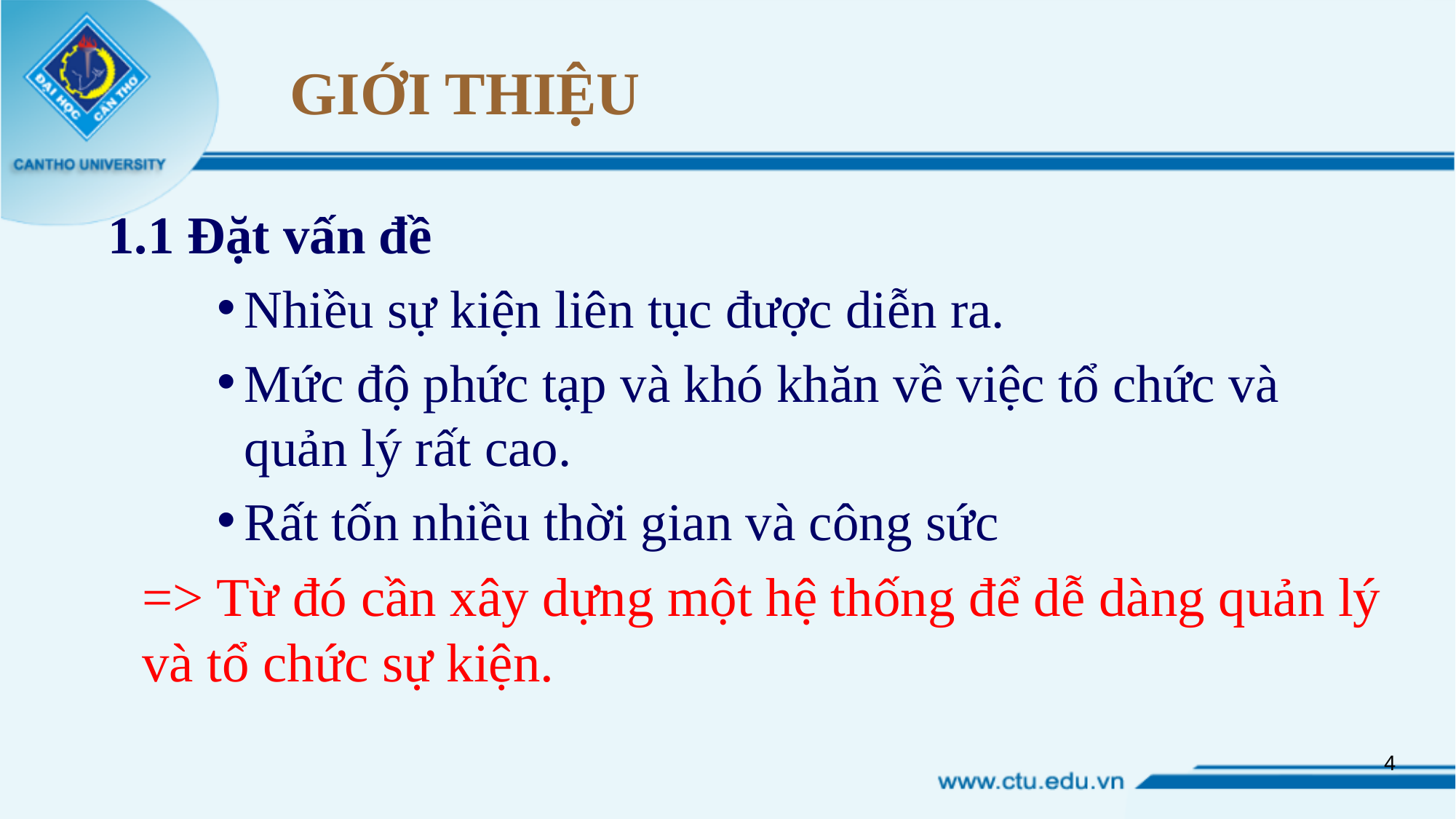

# GIỚI THIỆU
1.1 Đặt vấn đề
Nhiều sự kiện liên tục được diễn ra.
Mức độ phức tạp và khó khăn về việc tổ chức và quản lý rất cao.
Rất tốn nhiều thời gian và công sức
=> Từ đó cần xây dựng một hệ thống để dễ dàng quản lý và tổ chức sự kiện.

4